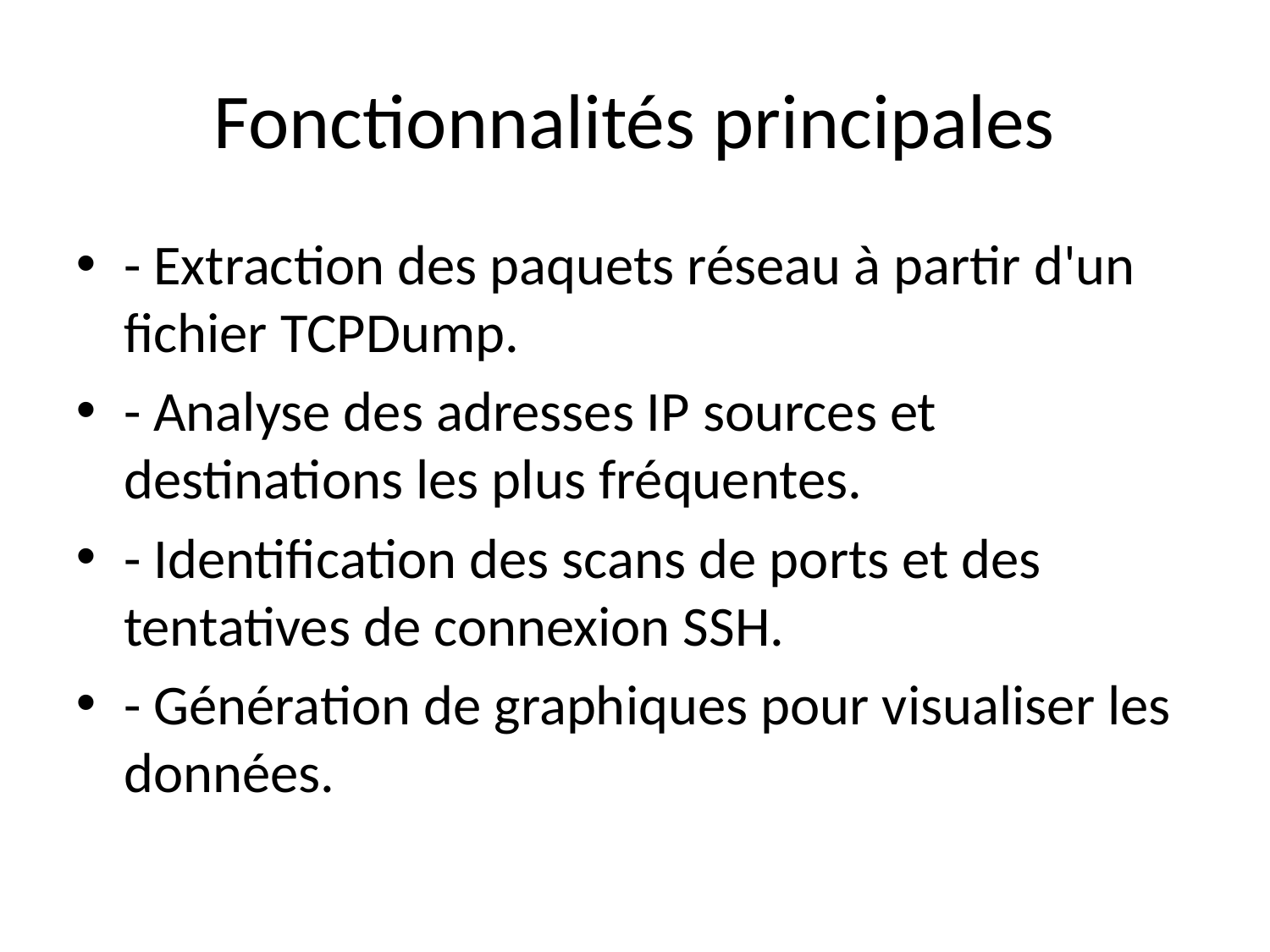

Fonctionnalités principales
- Extraction des paquets réseau à partir d'un fichier TCPDump.
- Analyse des adresses IP sources et destinations les plus fréquentes.
- Identification des scans de ports et des tentatives de connexion SSH.
- Génération de graphiques pour visualiser les données.